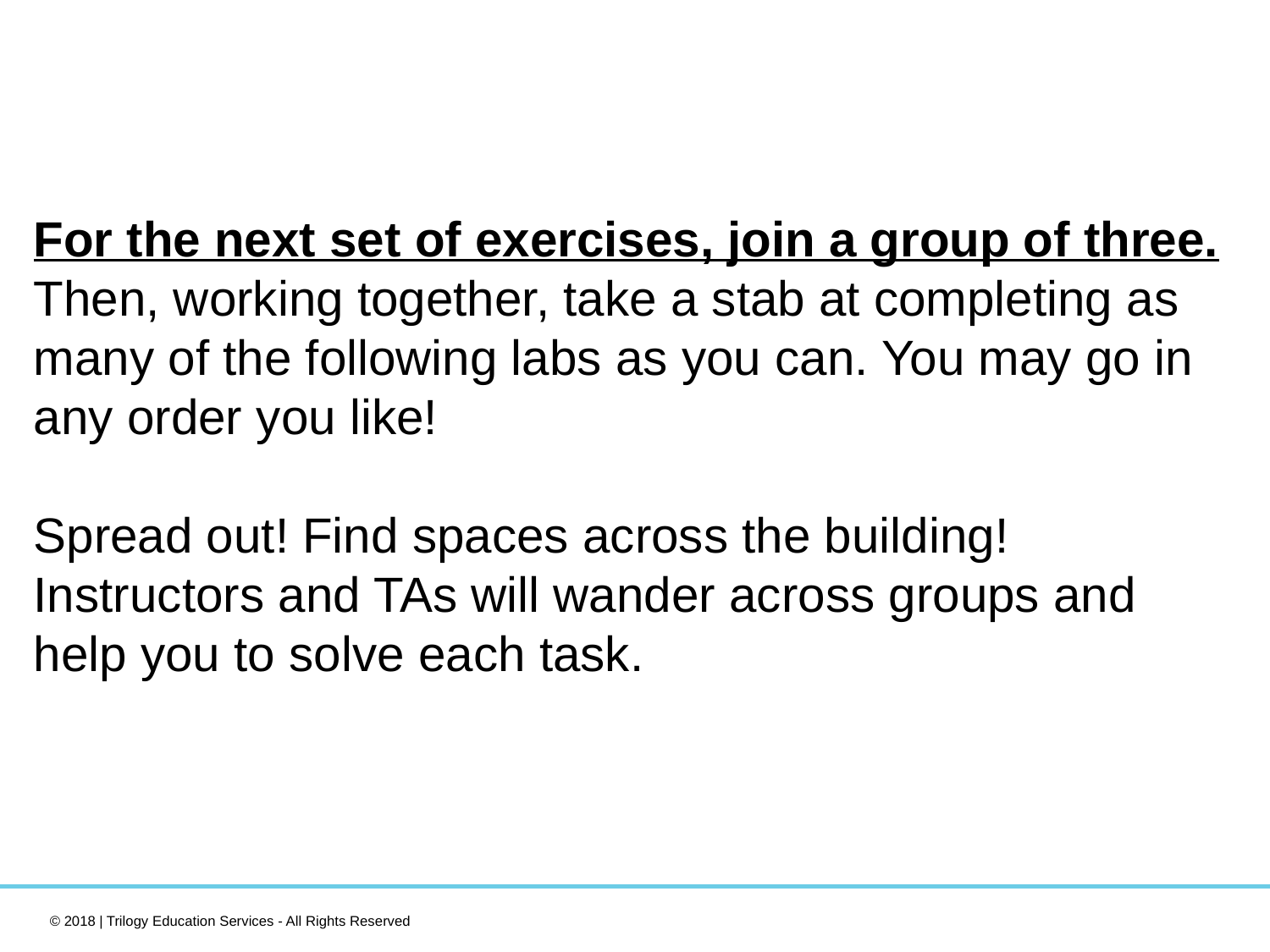

For the next set of exercises, join a group of three. Then, working together, take a stab at completing as many of the following labs as you can. You may go in any order you like!

Spread out! Find spaces across the building! Instructors and TAs will wander across groups and help you to solve each task.